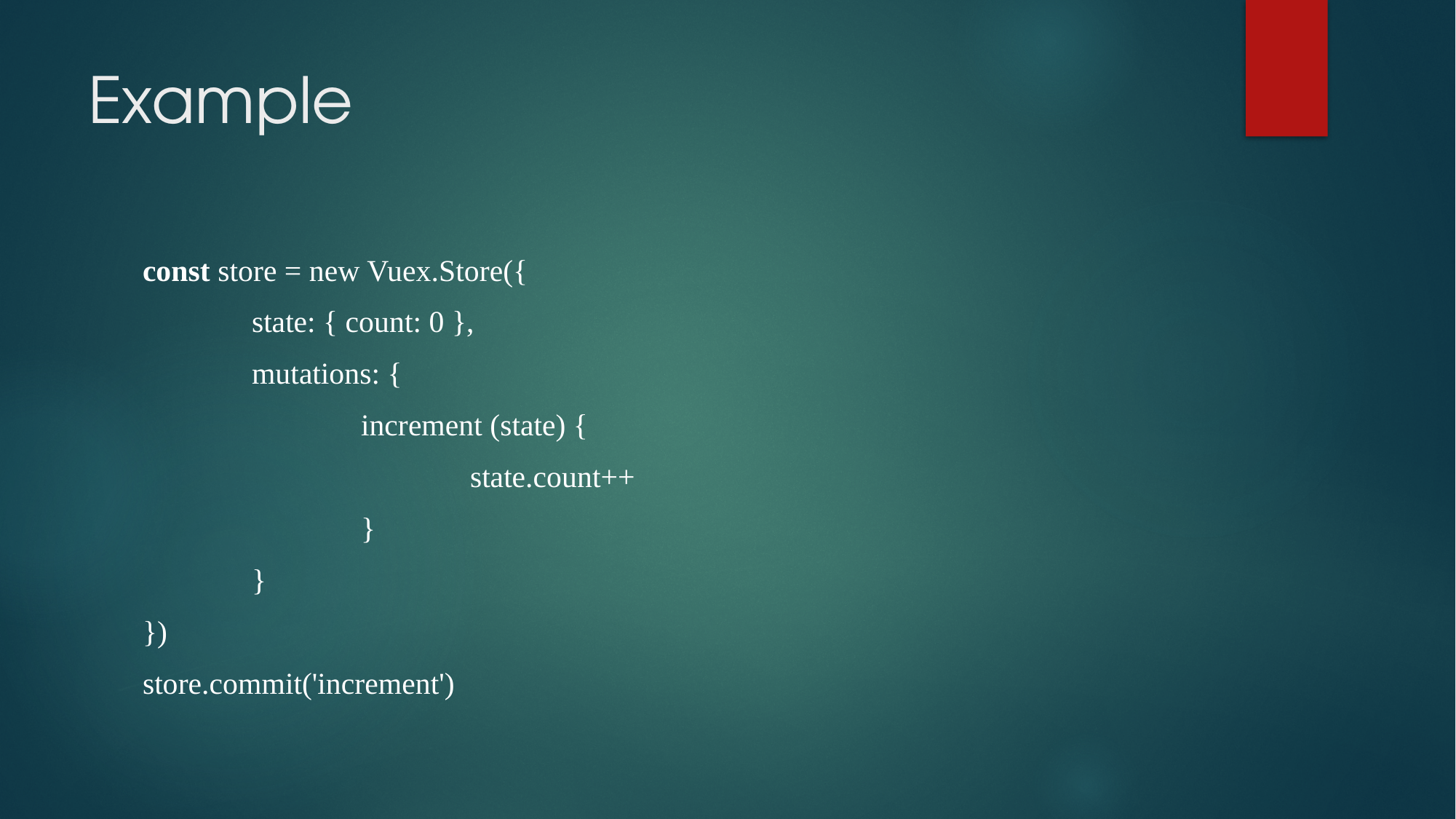

# Example
const store = new Vuex.Store({
	state: { count: 0 },
	mutations: {
		increment (state) {
			state.count++
		}
	}
})
store.commit('increment')